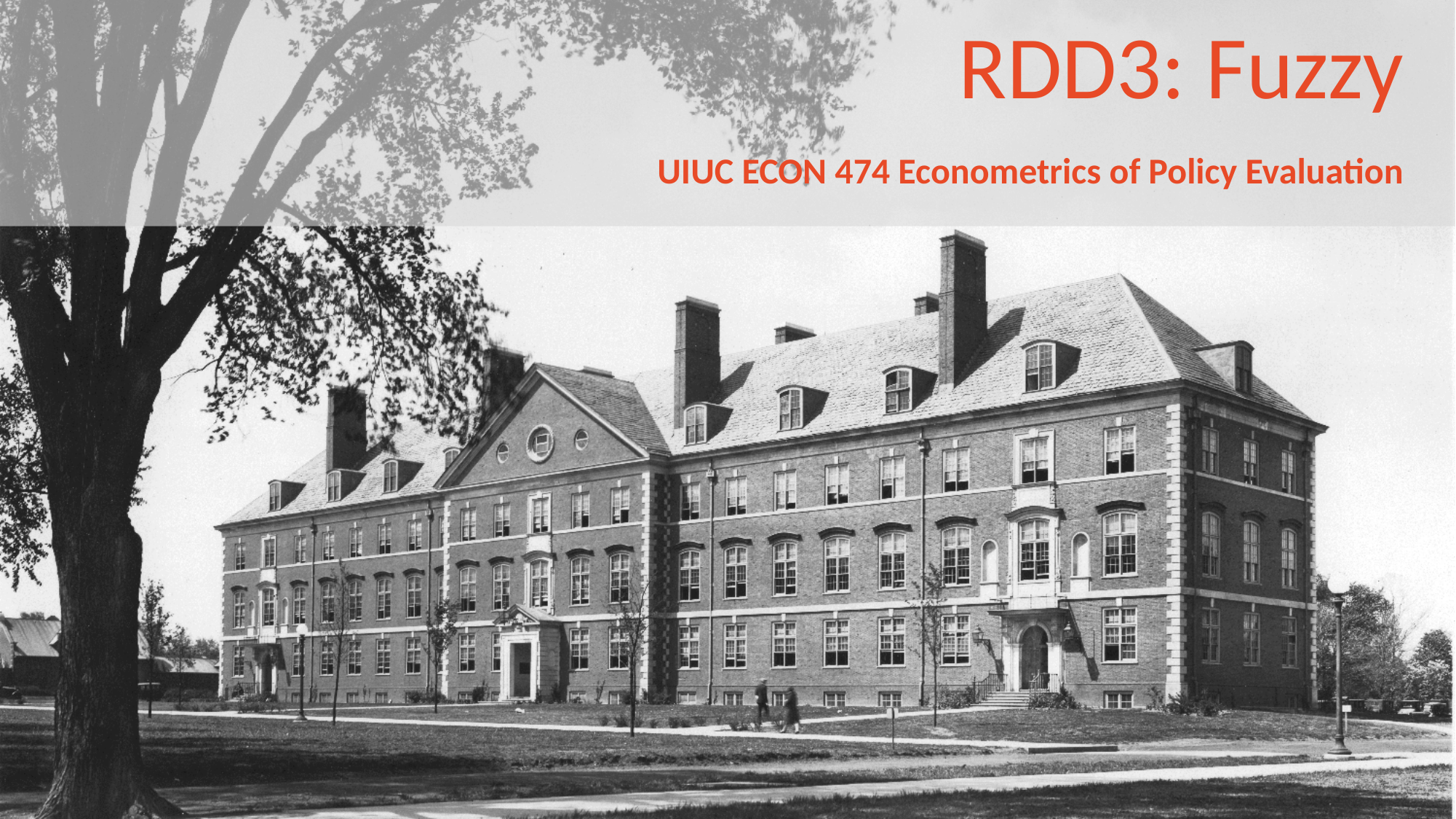

# RDD3: Fuzzy
UIUC ECON 474 Econometrics of Policy Evaluation